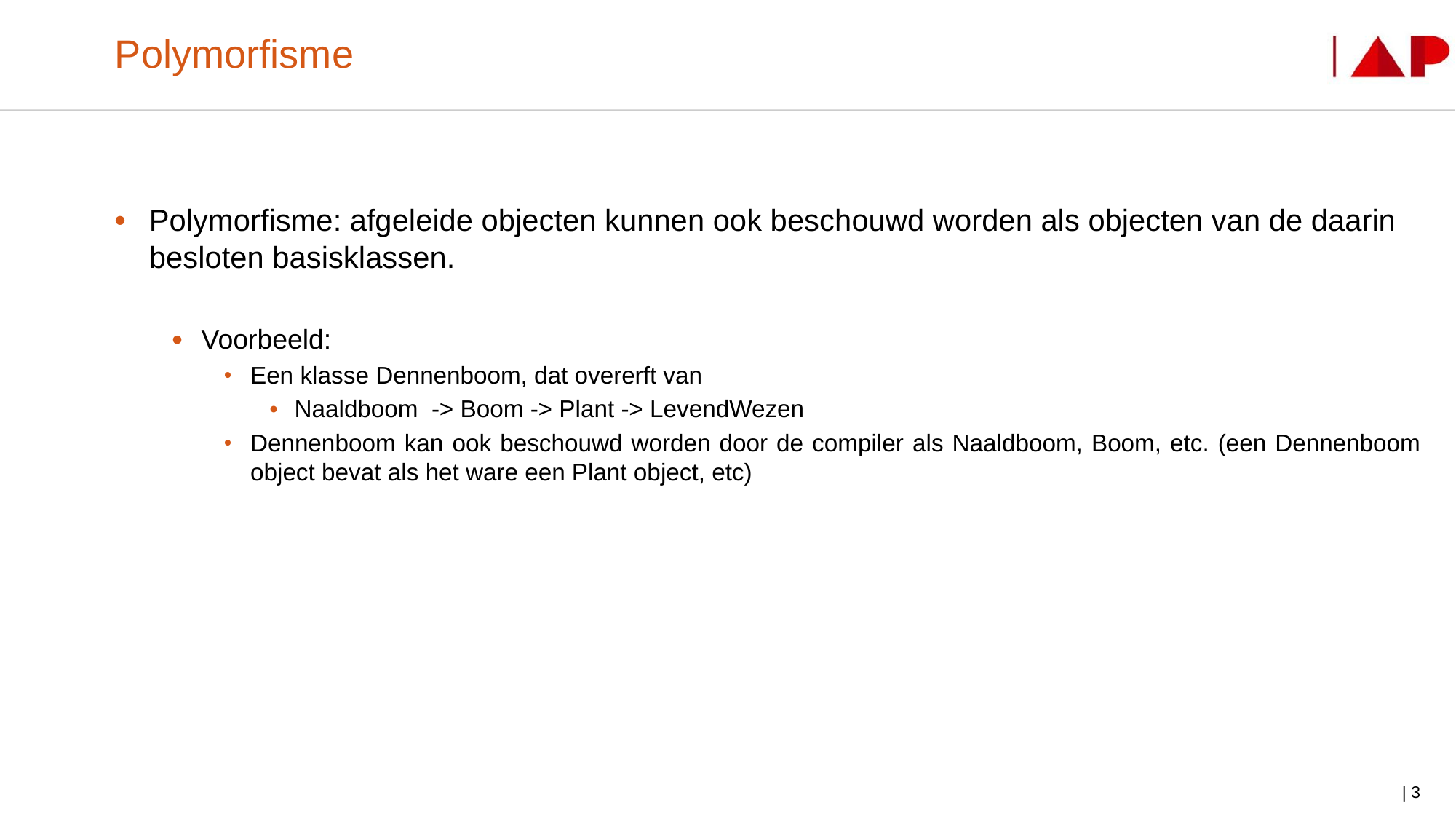

# Polymorfisme

Polymorfisme: afgeleide objecten kunnen ook beschouwd worden als objecten van de daarin besloten basisklassen.

Voorbeeld:
Een klasse Dennenboom, dat overerft van
Naaldboom  -> Boom -> Plant -> LevendWezen
Dennenboom kan ook beschouwd worden door de compiler als Naaldboom, Boom, etc. (een Dennenboom object bevat als het ware een Plant object, etc)

| 3